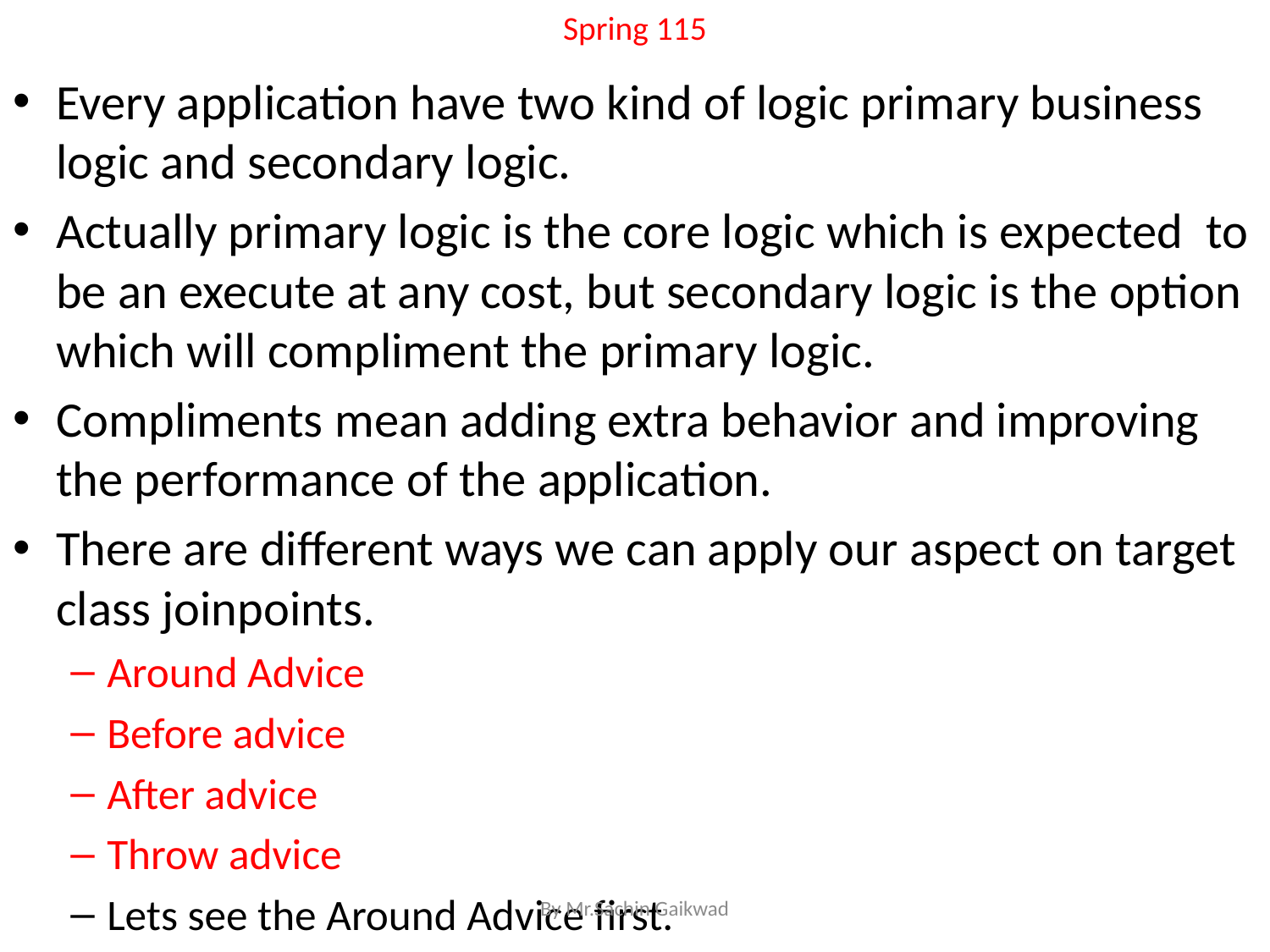

# Spring 115
Every application have two kind of logic primary business logic and secondary logic.
Actually primary logic is the core logic which is expected  to be an execute at any cost, but secondary logic is the option which will compliment the primary logic.
Compliments mean adding extra behavior and improving the performance of the application.
There are different ways we can apply our aspect on target class joinpoints.
Around Advice
Before advice
After advice
Throw advice
Lets see the Around Advice first.

By Mr.Sachin Gaikwad